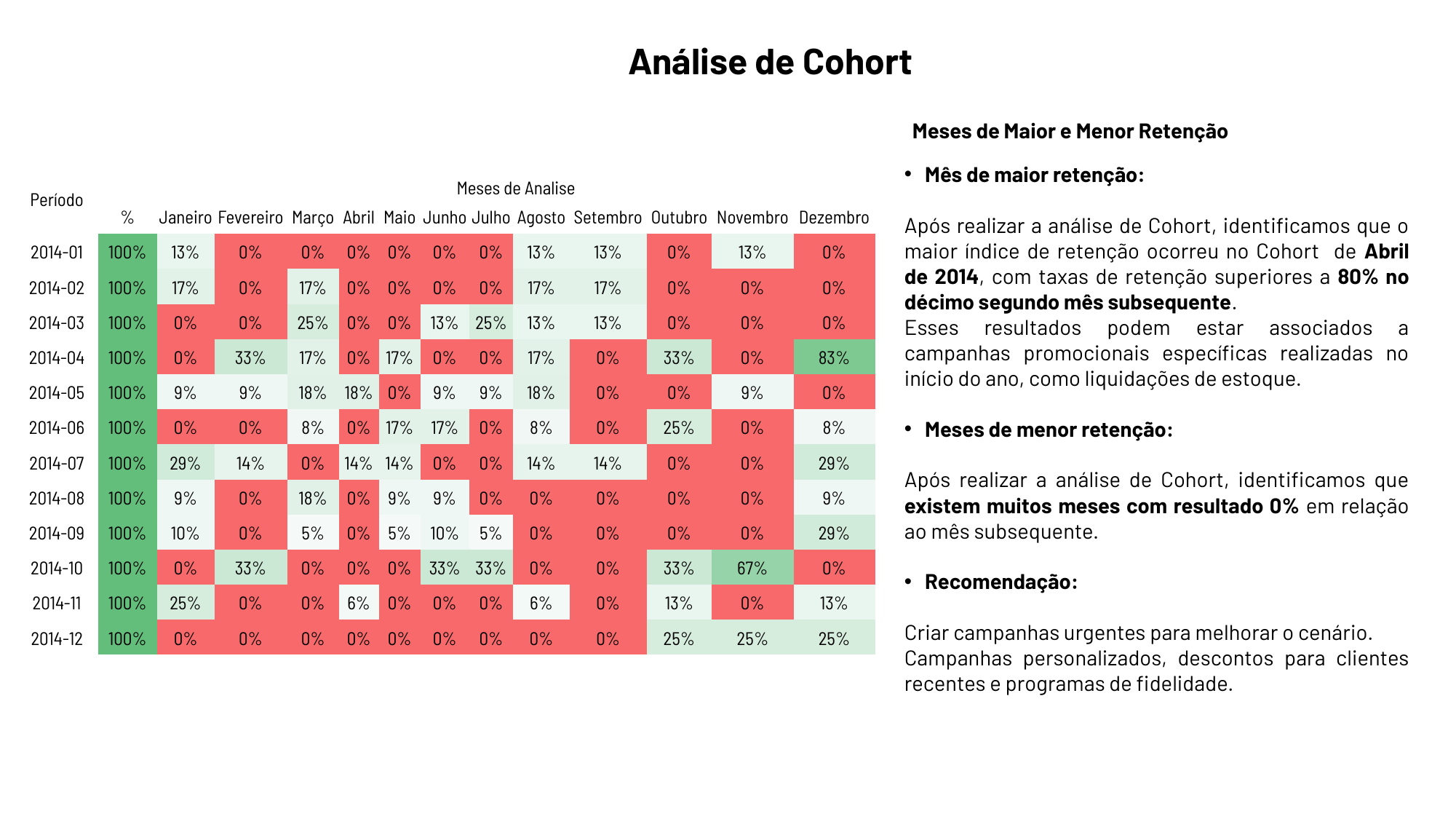

Análise de Cohort
Meses de Maior e Menor Retenção
Mês de maior retenção:

Após realizar a análise de Cohort, identificamos que o maior índice de retenção ocorreu no Cohort  de Abril de 2014, com taxas de retenção superiores a 80% no décimo segundo mês subsequente.
Esses resultados podem estar associados a campanhas promocionais específicas realizadas no início do ano, como liquidações de estoque.

Meses de menor retenção:

Após realizar a análise de Cohort, identificamos que existem muitos meses com resultado 0% em relação ao mês subsequente.

Recomendação:

Criar campanhas urgentes para melhorar o cenário.
Campanhas personalizados, descontos para clientes recentes e programas de fidelidade.
| Período |  | Meses de Analise |  |  |  |  |  |  |  |  |  |  |  |
| --- | --- | --- | --- | --- | --- | --- | --- | --- | --- | --- | --- | --- | --- |
|  | % | Janeiro | Fevereiro | Março | Abril | Maio | Junho | Julho | Agosto | Setembro | Outubro | Novembro | Dezembro |
| 2014-01 | 100% | 13% | 0% | 0% | 0% | 0% | 0% | 0% | 13% | 13% | 0% | 13% | 0% |
| 2014-02 | 100% | 17% | 0% | 17% | 0% | 0% | 0% | 0% | 17% | 17% | 0% | 0% | 0% |
| 2014-03 | 100% | 0% | 0% | 25% | 0% | 0% | 13% | 25% | 13% | 13% | 0% | 0% | 0% |
| 2014-04 | 100% | 0% | 33% | 17% | 0% | 17% | 0% | 0% | 17% | 0% | 33% | 0% | 83% |
| 2014-05 | 100% | 9% | 9% | 18% | 18% | 0% | 9% | 9% | 18% | 0% | 0% | 9% | 0% |
| 2014-06 | 100% | 0% | 0% | 8% | 0% | 17% | 17% | 0% | 8% | 0% | 25% | 0% | 8% |
| 2014-07 | 100% | 29% | 14% | 0% | 14% | 14% | 0% | 0% | 14% | 14% | 0% | 0% | 29% |
| 2014-08 | 100% | 9% | 0% | 18% | 0% | 9% | 9% | 0% | 0% | 0% | 0% | 0% | 9% |
| 2014-09 | 100% | 10% | 0% | 5% | 0% | 5% | 10% | 5% | 0% | 0% | 0% | 0% | 29% |
| 2014-10 | 100% | 0% | 33% | 0% | 0% | 0% | 33% | 33% | 0% | 0% | 33% | 67% | 0% |
| 2014-11 | 100% | 25% | 0% | 0% | 6% | 0% | 0% | 0% | 6% | 0% | 13% | 0% | 13% |
| 2014-12 | 100% | 0% | 0% | 0% | 0% | 0% | 0% | 0% | 0% | 0% | 25% | 25% | 25% |